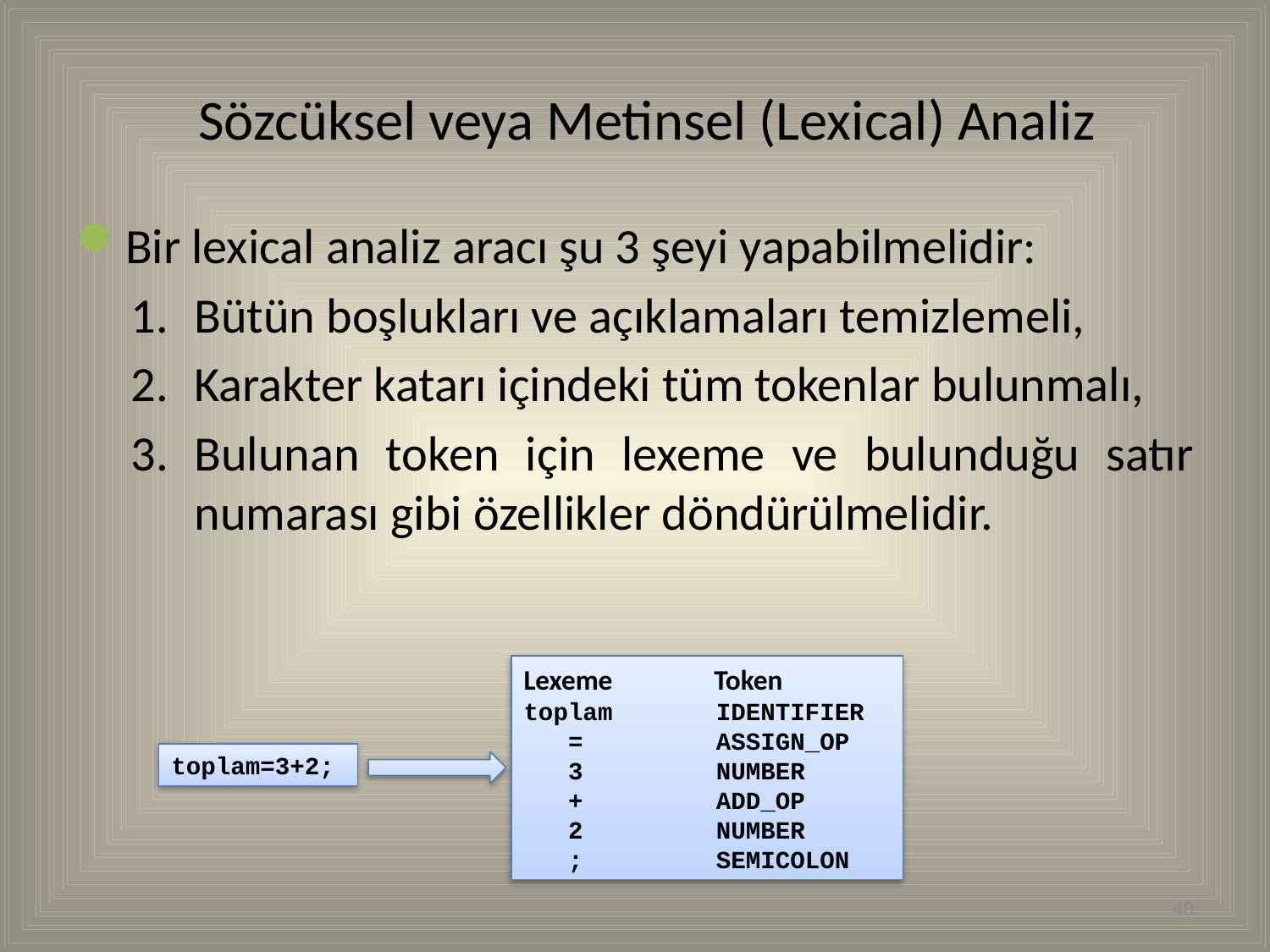

# Sözcüksel veya Metinsel (Lexical) Analiz
Bir lexical analiz aracı şu 3 şeyi yapabilmelidir:
Bütün boşlukları ve açıklamaları temizlemeli,
Karakter katarı içindeki tüm tokenlar bulunmalı,
Bulunan token için lexeme ve bulunduğu satır numarası gibi özellikler döndürülmelidir.

Lexeme	          Token
toplam       IDENTIFIER
   =         ASSIGN_OP
   3         NUMBER
   +         ADD_OP
   2         NUMBER
   ;         SEMICOLON
toplam=3+2;

40